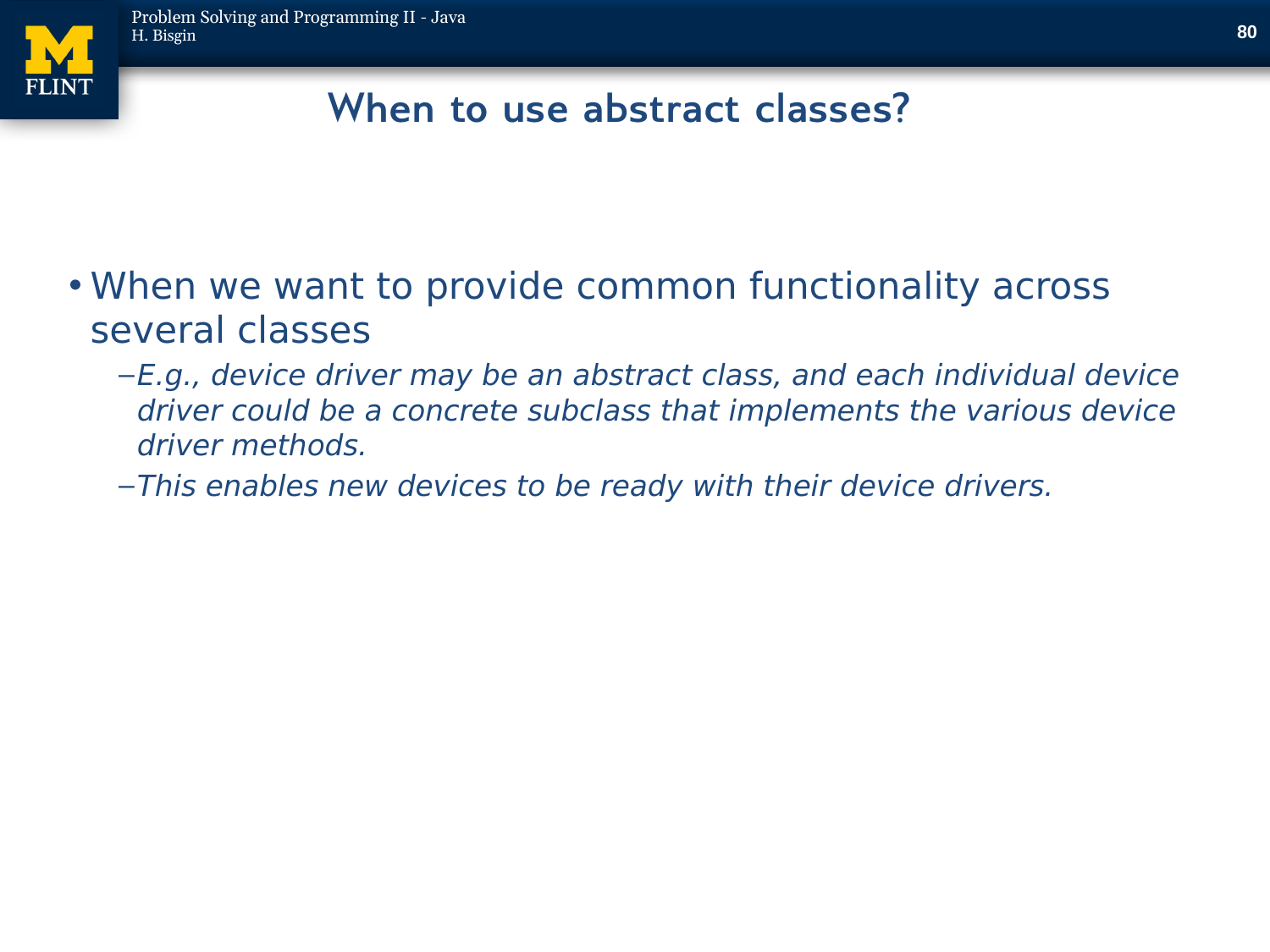

80
# When to use abstract classes?
When we want to provide common functionality across several classes
E.g., device driver may be an abstract class, and each individual device driver could be a concrete subclass that implements the various device driver methods.
This enables new devices to be ready with their device drivers.